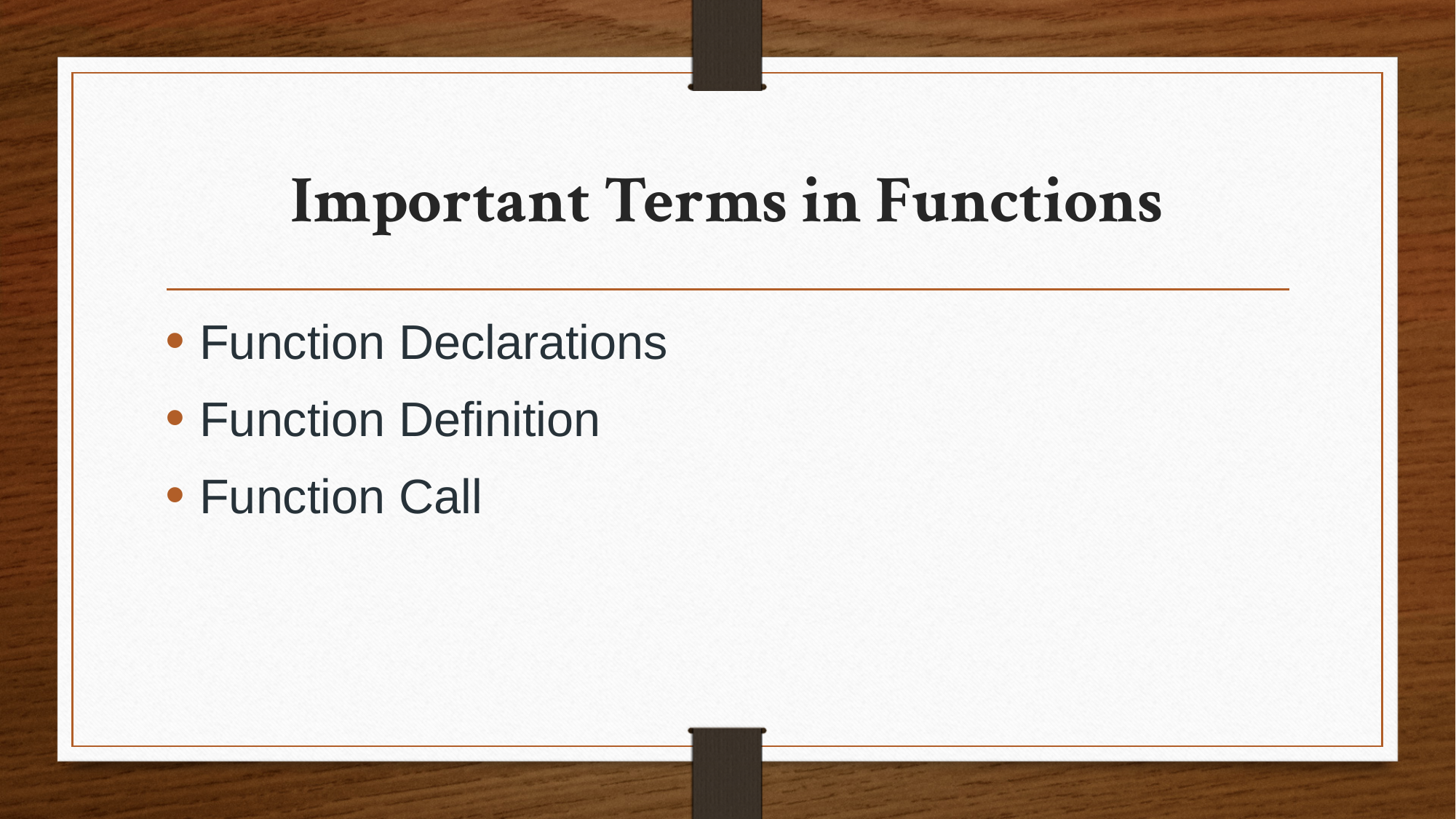

# Important Terms in Functions
Function Declarations
Function Definition
Function Call